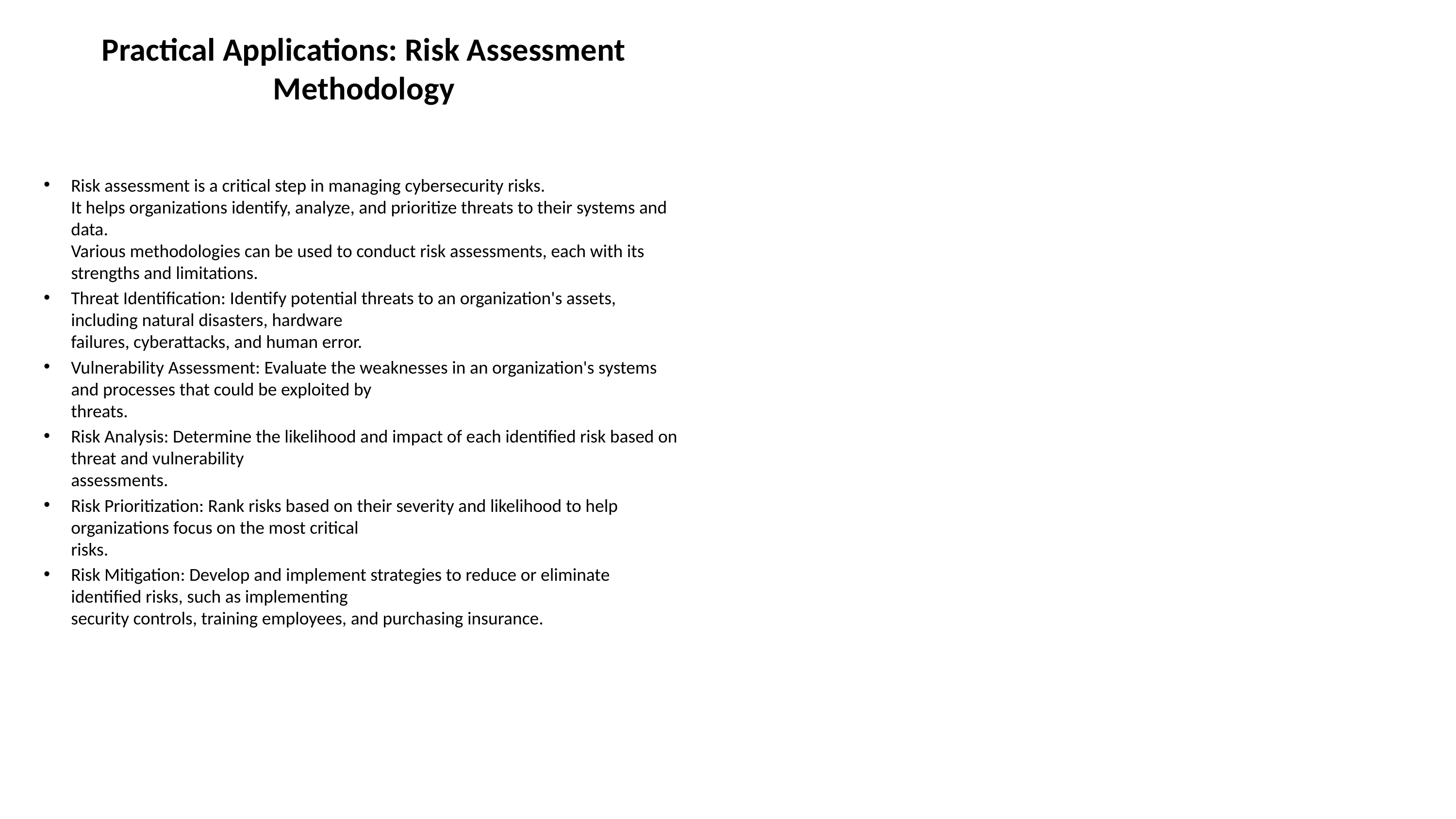

# Practical Applications: Risk Assessment Methodology

Risk assessment is a critical step in managing cybersecurity risks.
It helps organizations identify, analyze, and prioritize threats to their systems and data.
Various methodologies can be used to conduct risk assessments, each with its strengths and limitations.
Threat Identification: Identify potential threats to an organization's assets, including natural disasters, hardware
failures, cyberattacks, and human error.
Vulnerability Assessment: Evaluate the weaknesses in an organization's systems and processes that could be exploited by
threats.
Risk Analysis: Determine the likelihood and impact of each identified risk based on threat and vulnerability
assessments.
Risk Prioritization: Rank risks based on their severity and likelihood to help organizations focus on the most critical
risks.
Risk Mitigation: Develop and implement strategies to reduce or eliminate identified risks, such as implementing
security controls, training employees, and purchasing insurance.